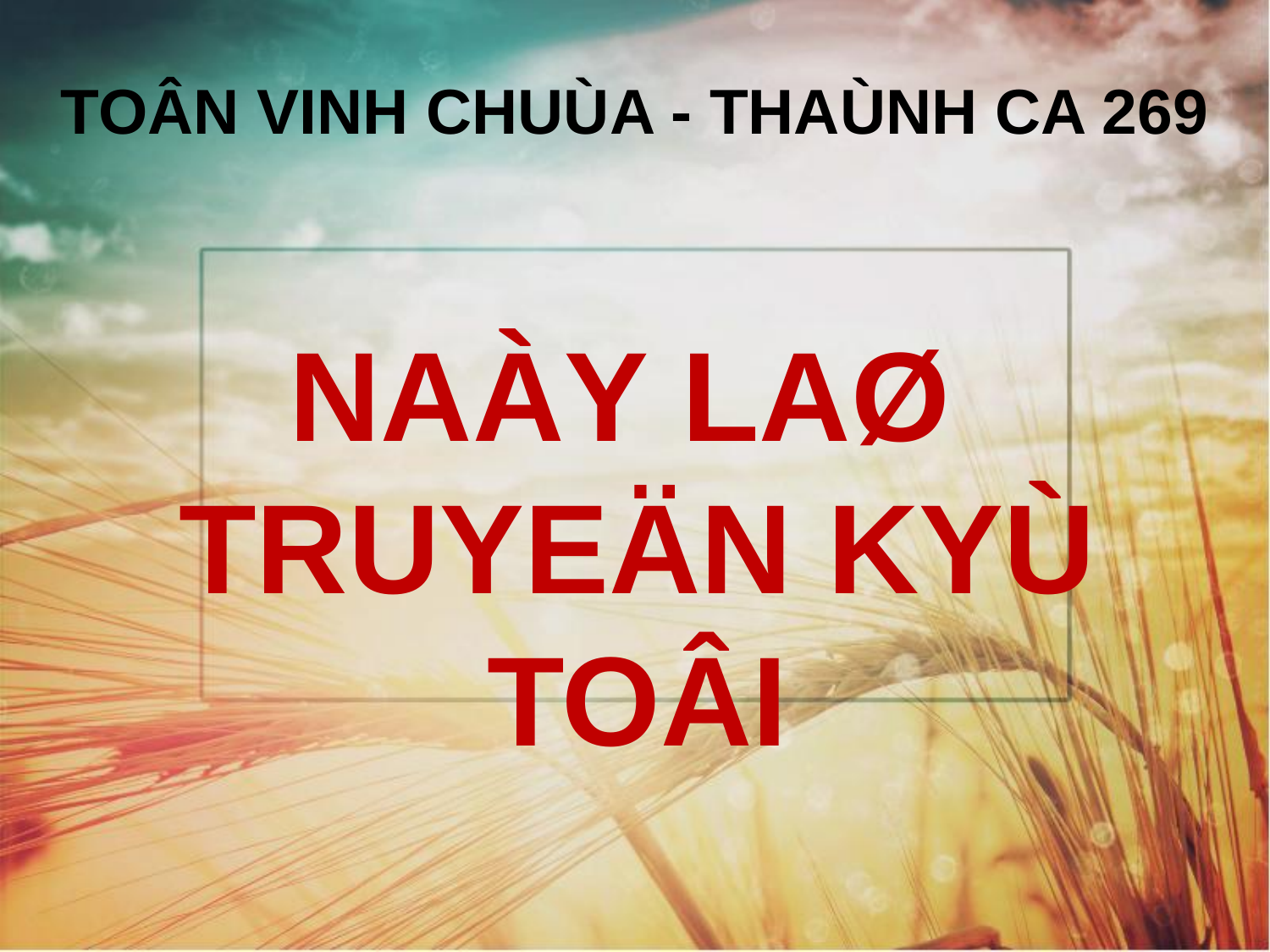

TOÂN VINH CHUÙA - THAÙNH CA 269
NAÀY LAØ
TRUYEÄN KYÙ TOÂI